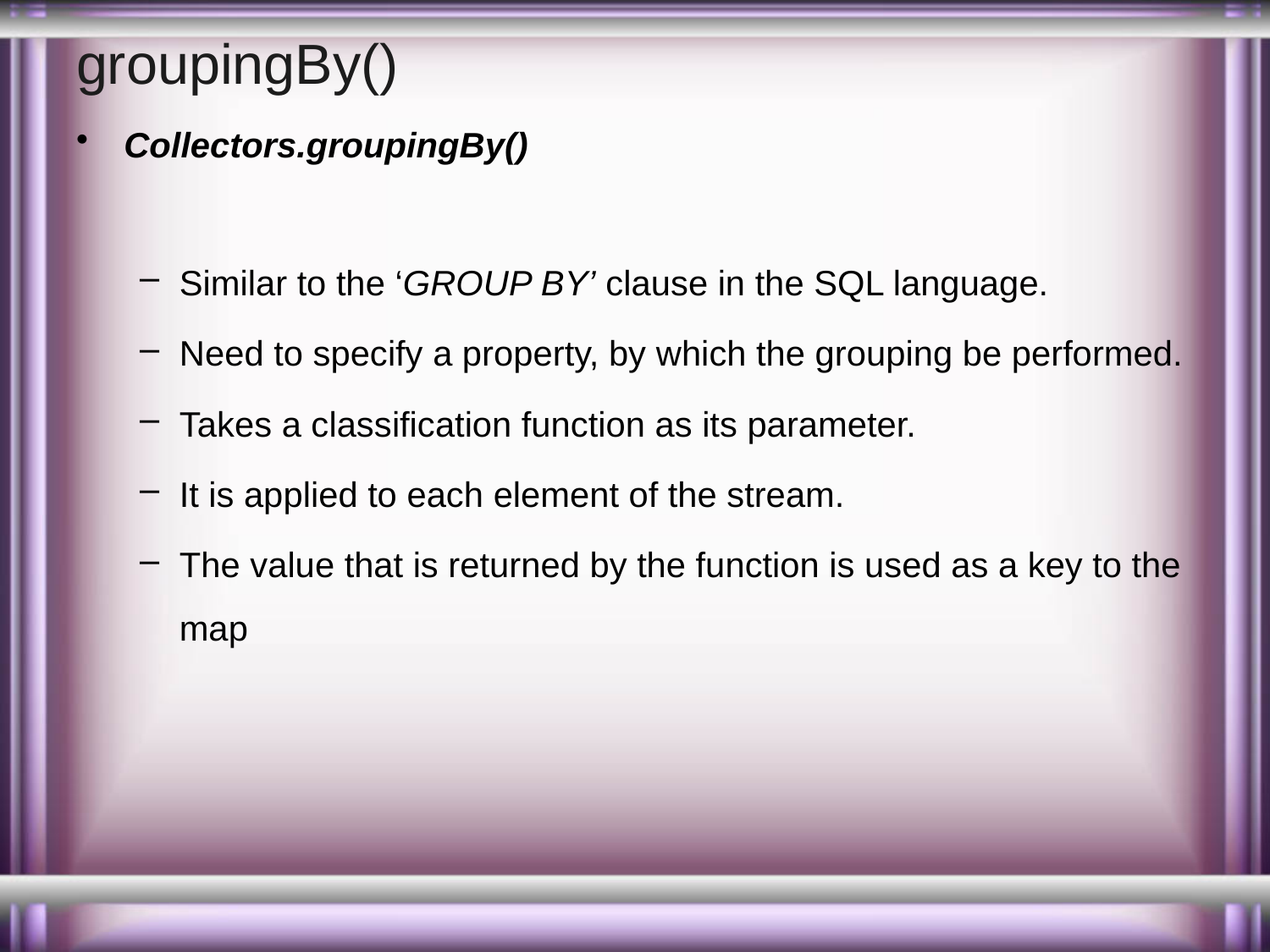

# groupingBy()
Collectors.groupingBy()

Similar to the ‘GROUP BY’ clause in the SQL language.
Need to specify a property, by which the grouping be performed.
Takes a classification function as its parameter.
It is applied to each element of the stream.
The value that is returned by the function is used as a key to the map